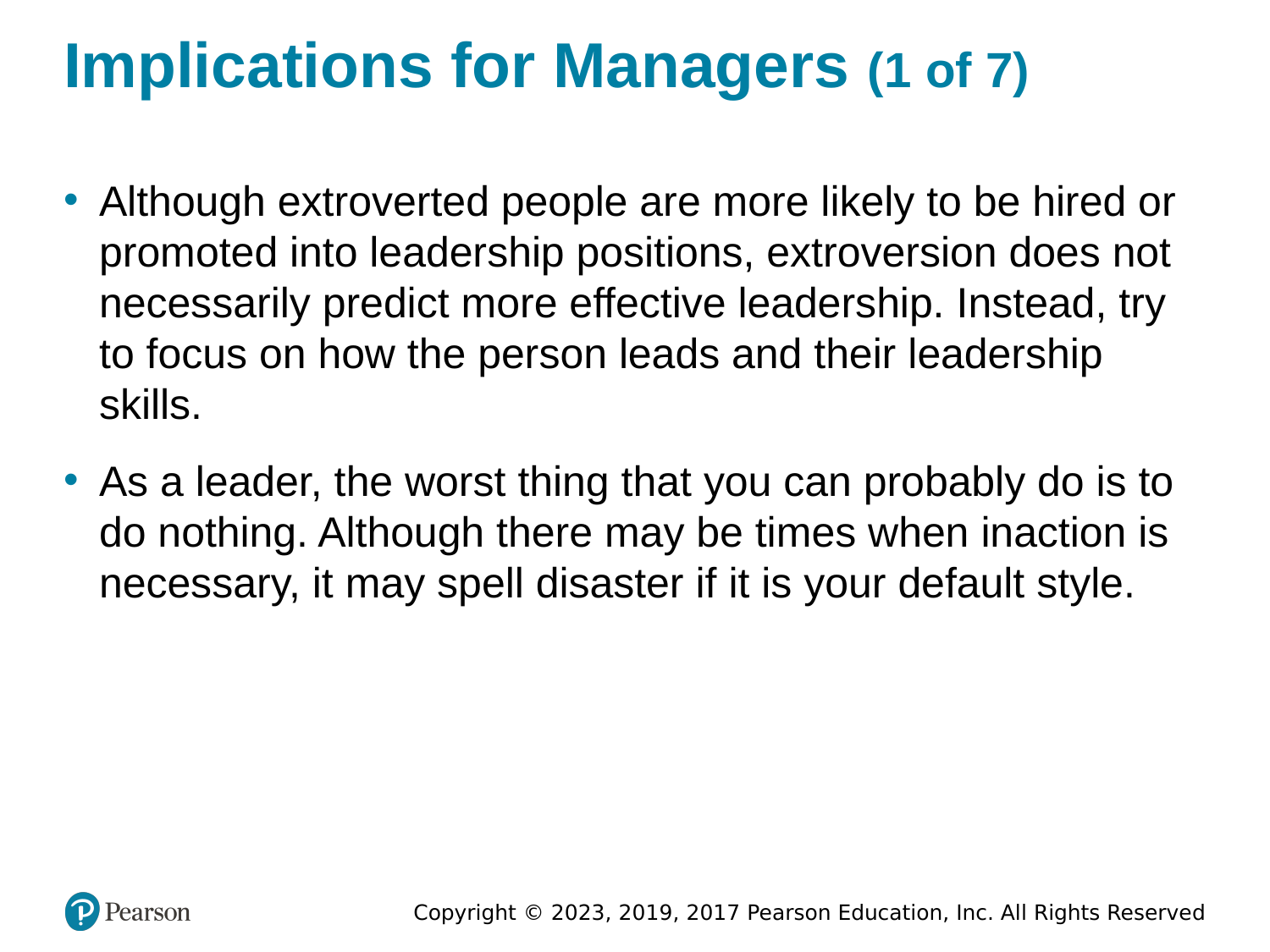

# Implications for Managers (1 of 7)
Although extroverted people are more likely to be hired or promoted into leadership positions, extroversion does not necessarily predict more effective leadership. Instead, try to focus on how the person leads and their leadership skills.
As a leader, the worst thing that you can probably do is to do nothing. Although there may be times when inaction is necessary, it may spell disaster if it is your default style.